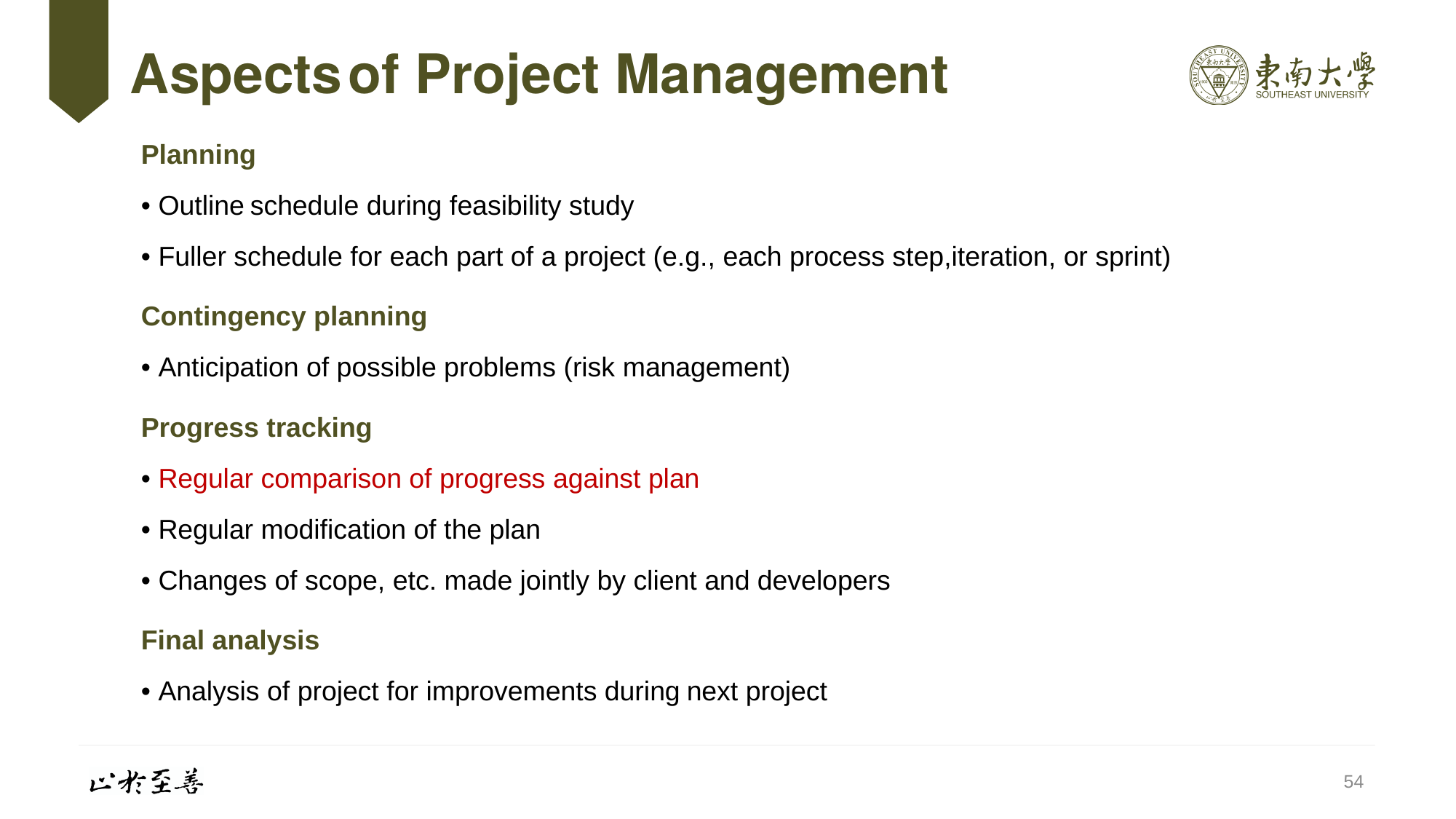

# Aspects	of Project Management
Planning
• Outline	schedule during feasibility study
• Fuller schedule for each part of a project (e.g., each process step,iteration, or sprint)
Contingency planning
• Anticipation of possible problems (risk management)
Progress tracking
• Regular comparison of progress against plan
• Regular modification of the plan
• Changes of scope, etc. made jointly by client and developers
Final analysis
• Analysis of project for improvements during	next project
54